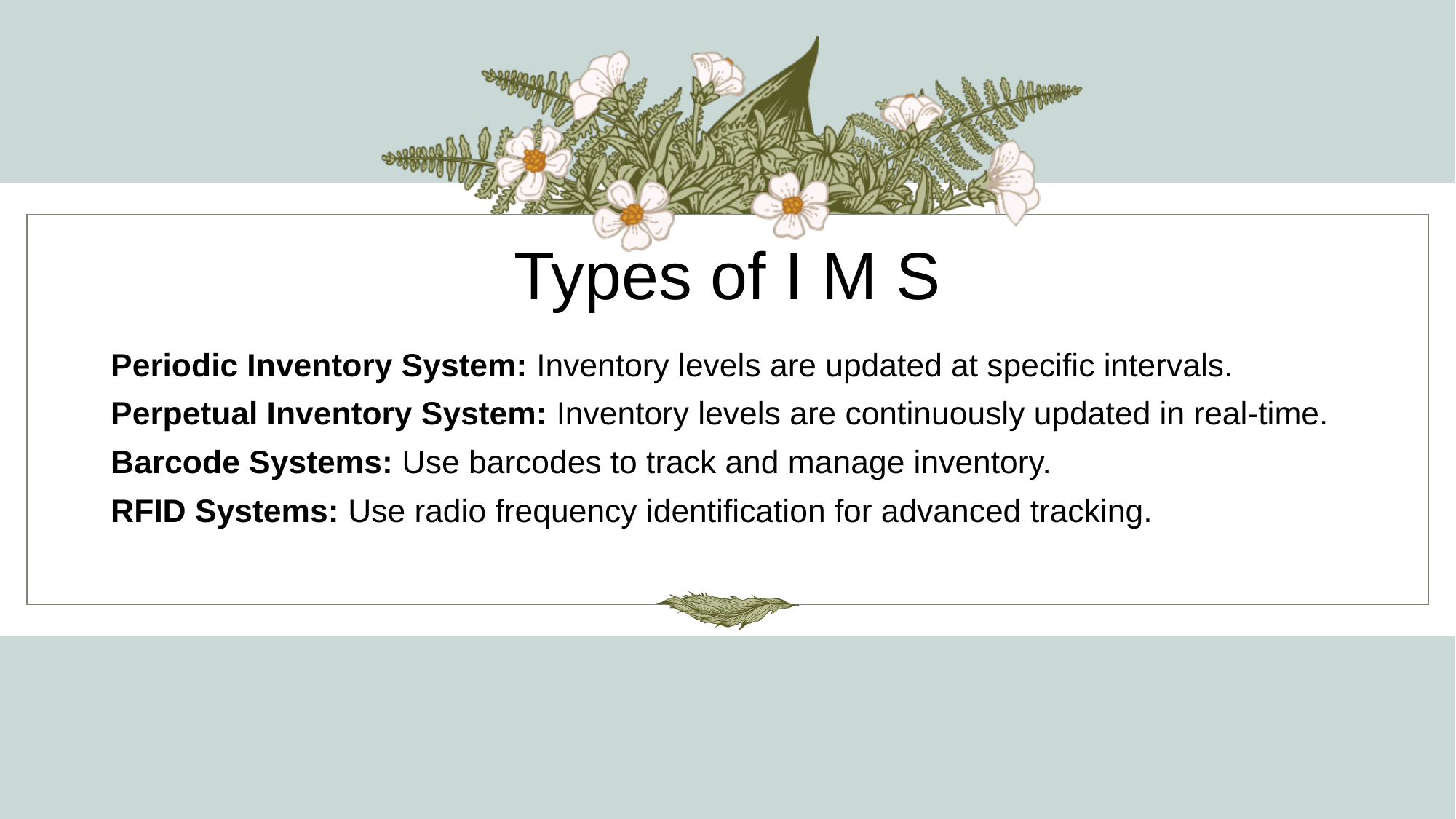

# Types of I M S
Periodic Inventory System: Inventory levels are updated at specific intervals.
Perpetual Inventory System: Inventory levels are continuously updated in real-time.
Barcode Systems: Use barcodes to track and manage inventory.
RFID Systems: Use radio frequency identification for advanced tracking.